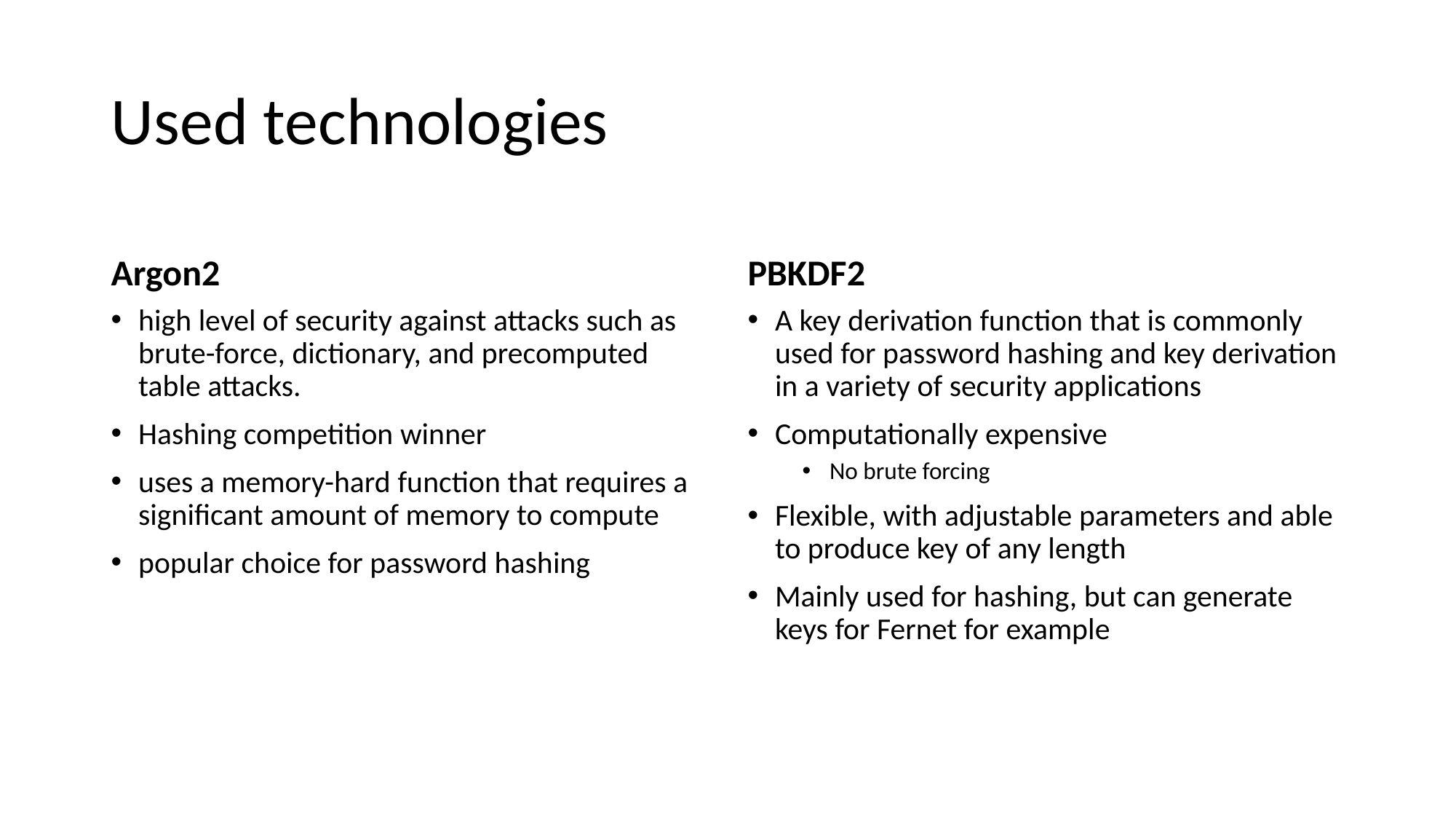

# Used technologies
Argon2
PBKDF2
high level of security against attacks such as brute-force, dictionary, and precomputed table attacks.
Hashing competition winner
uses a memory-hard function that requires a significant amount of memory to compute
popular choice for password hashing
A key derivation function that is commonly used for password hashing and key derivation in a variety of security applications
Computationally expensive
No brute forcing
Flexible, with adjustable parameters and able to produce key of any length
Mainly used for hashing, but can generate keys for Fernet for example